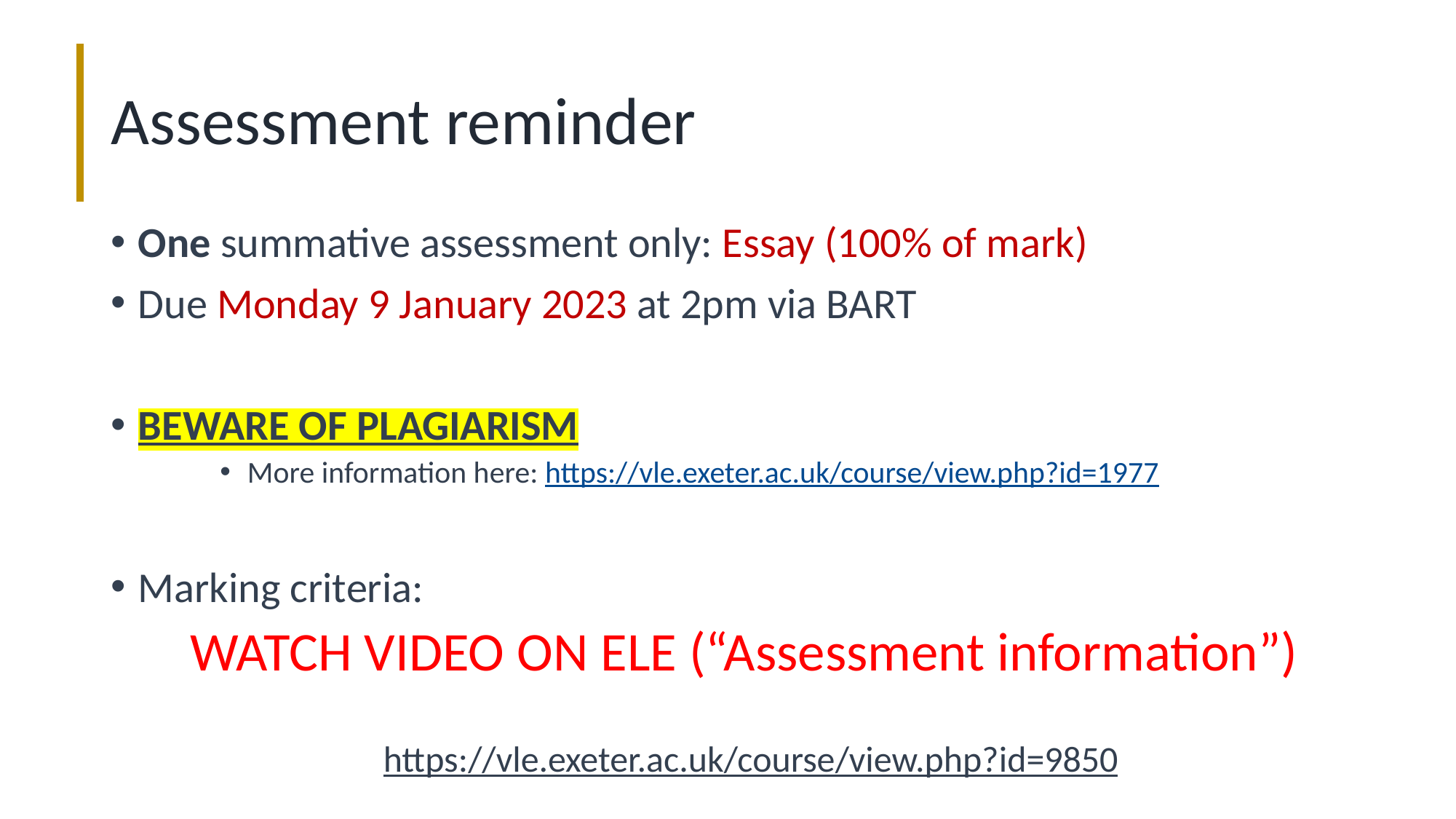

# Assessment reminder
One summative assessment only: Essay (100% of mark)
Due Monday 9 January 2023 at 2pm via BART

BEWARE OF PLAGIARISM
More information here: https://vle.exeter.ac.uk/course/view.php?id=1977

Marking criteria:

https://vle.exeter.ac.uk/course/view.php?id=9850
WATCH VIDEO ON ELE (“Assessment information”)